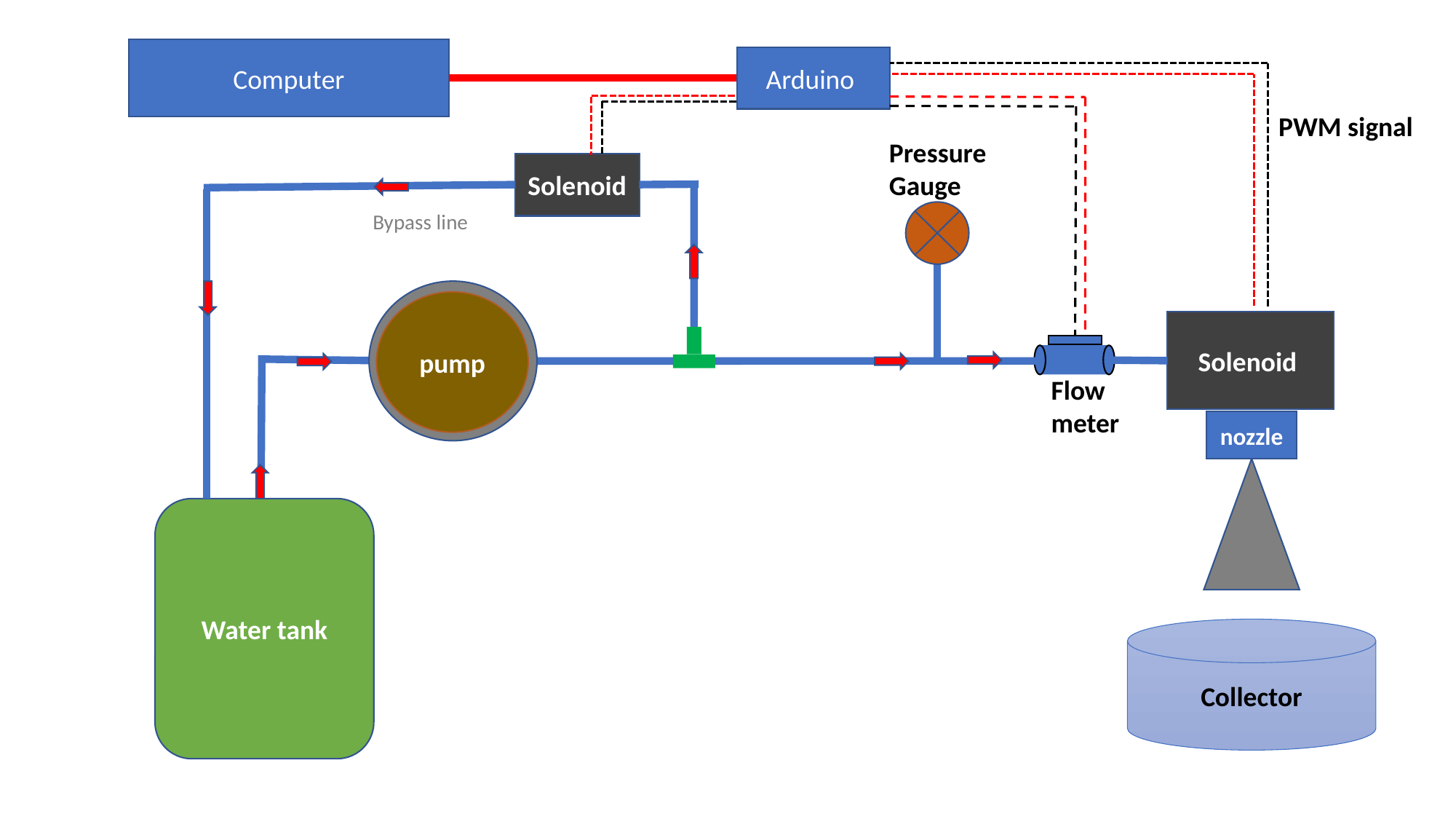

Computer
Arduino
PWM signal
Pressure
Gauge
Solenoid

Bypass line

pump
Solenoid

Flow
meter
nozzle

Water tank
Collector